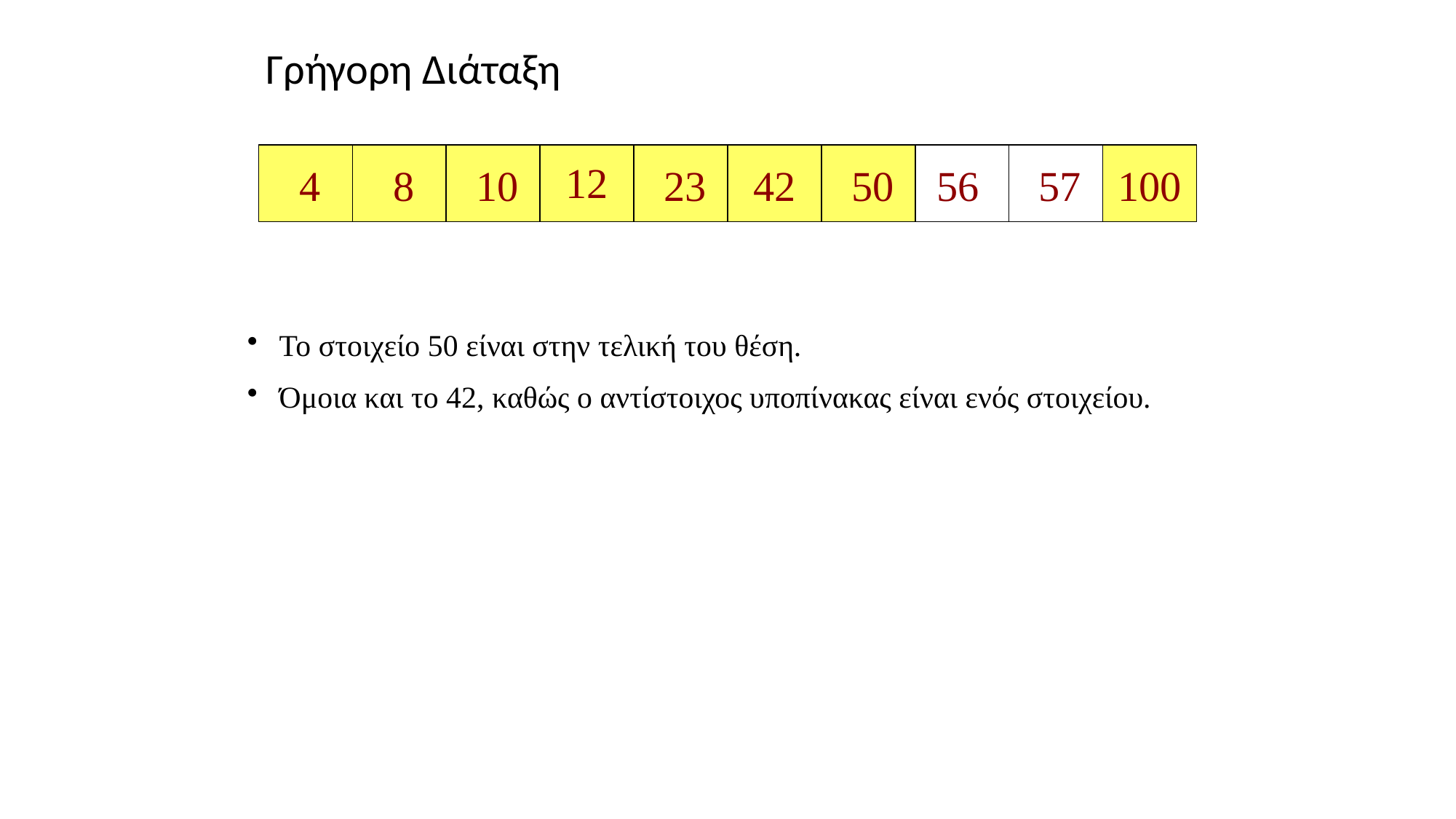

# Γρήγορη Διάταξη

12
4
8
10
23
42
50
56
57
100
Το στοιχείο 50 είναι στην τελική του θέση.
Όμοια και το 42, καθώς ο αντίστοιχος υποπίνακας είναι ενός στοιχείου.